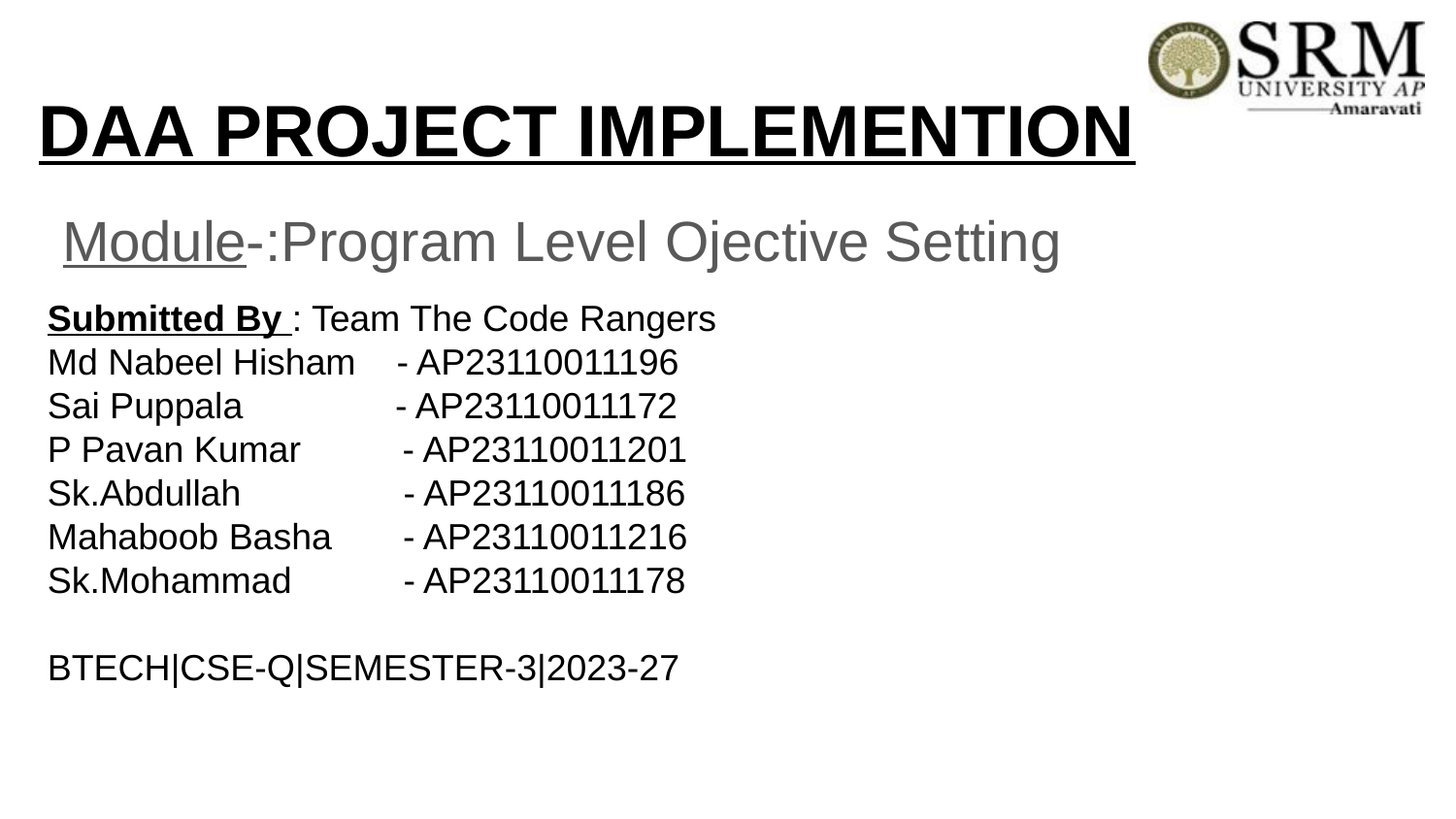

# DAA PROJECT IMPLEMENTION
Module-:Program Level Ojective Setting
Submitted By : Team The Code Rangers
Md Nabeel Hisham    - AP23110011196
Sai Puppala               - AP23110011172
P Pavan Kumar          - AP23110011201
Sk.Abdullah                - AP23110011186
Mahaboob Basha       - AP23110011216
Sk.Mohammad           - AP23110011178

BTECH|CSE-Q|SEMESTER-3|2023-27